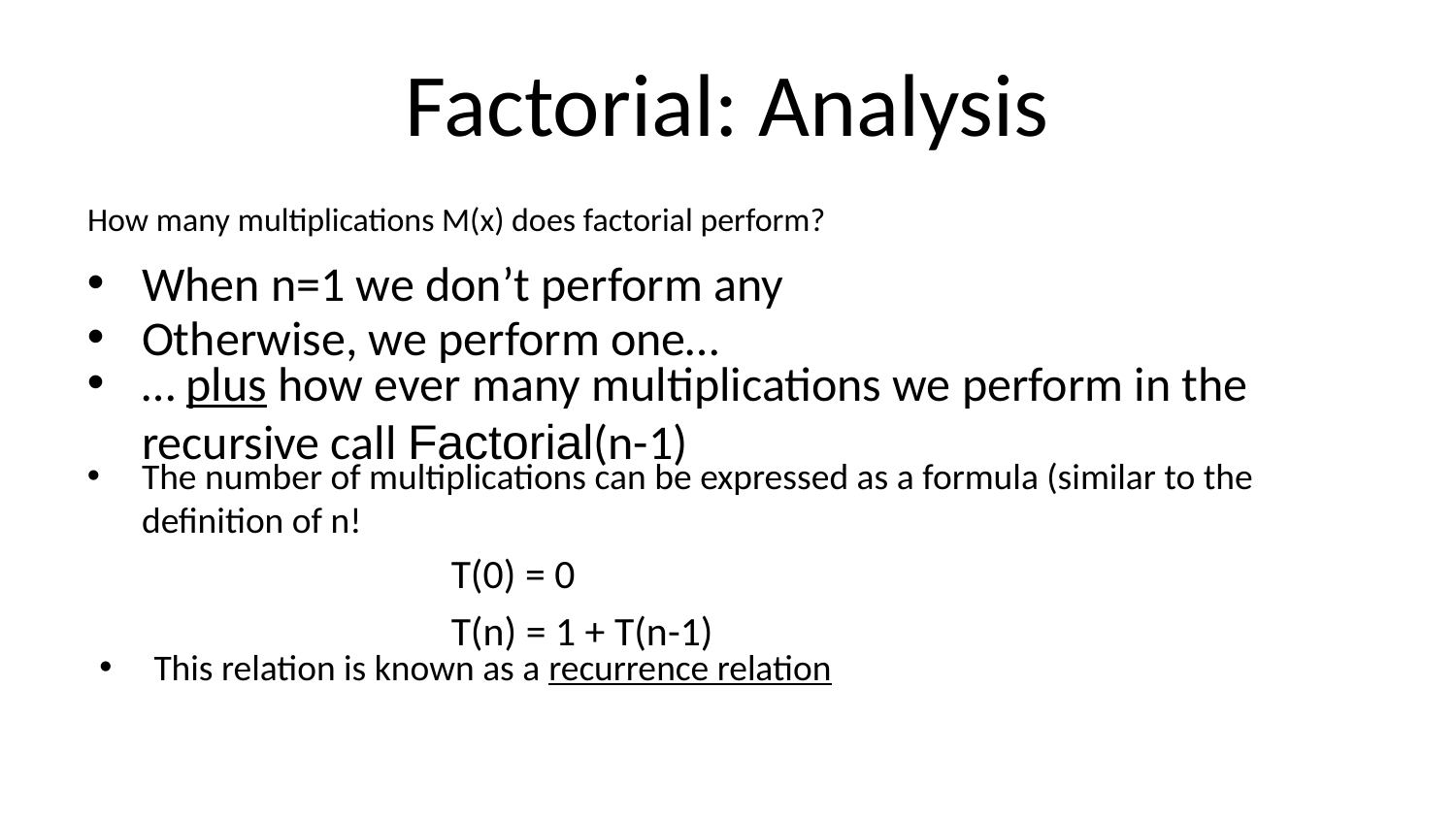

# Factorial: Analysis
How many multiplications M(x) does factorial perform?
When n=1 we don’t perform any
Otherwise, we perform one…
… plus how ever many multiplications we perform in the recursive call Factorial(n-1)
The number of multiplications can be expressed as a formula (similar to the definition of n!
T(0) = 0
T(n) = 1 + T(n-1)
This relation is known as a recurrence relation